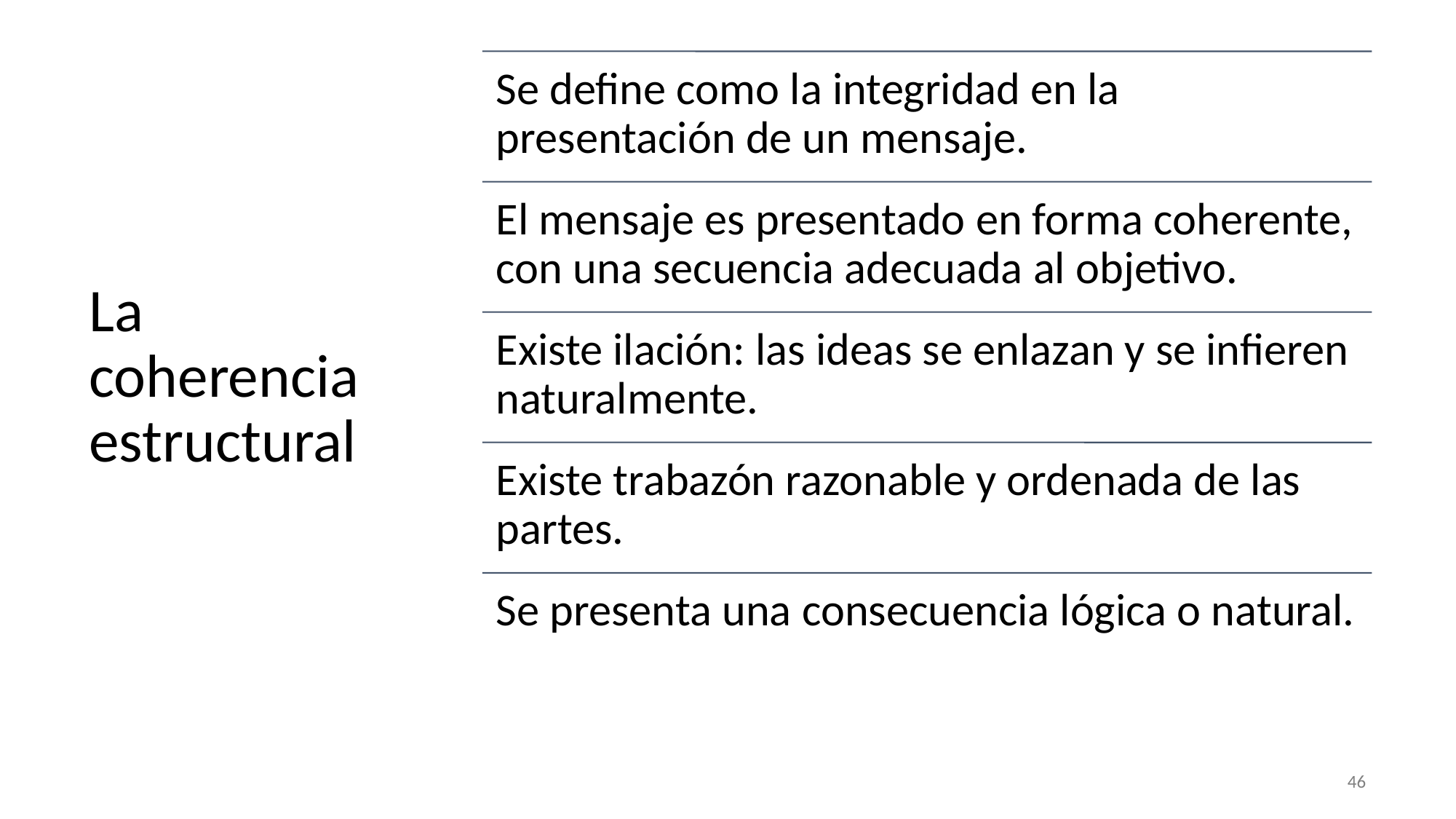

# La coherencia estructural
Se define como la integridad en la presentación de un mensaje.
El mensaje es presentado en forma coherente, con una secuencia adecuada al objetivo.
Existe ilación: las ideas se enlazan y se infieren naturalmente.
Existe trabazón razonable y ordenada de las partes.
Se presenta una consecuencia lógica o natural.
46